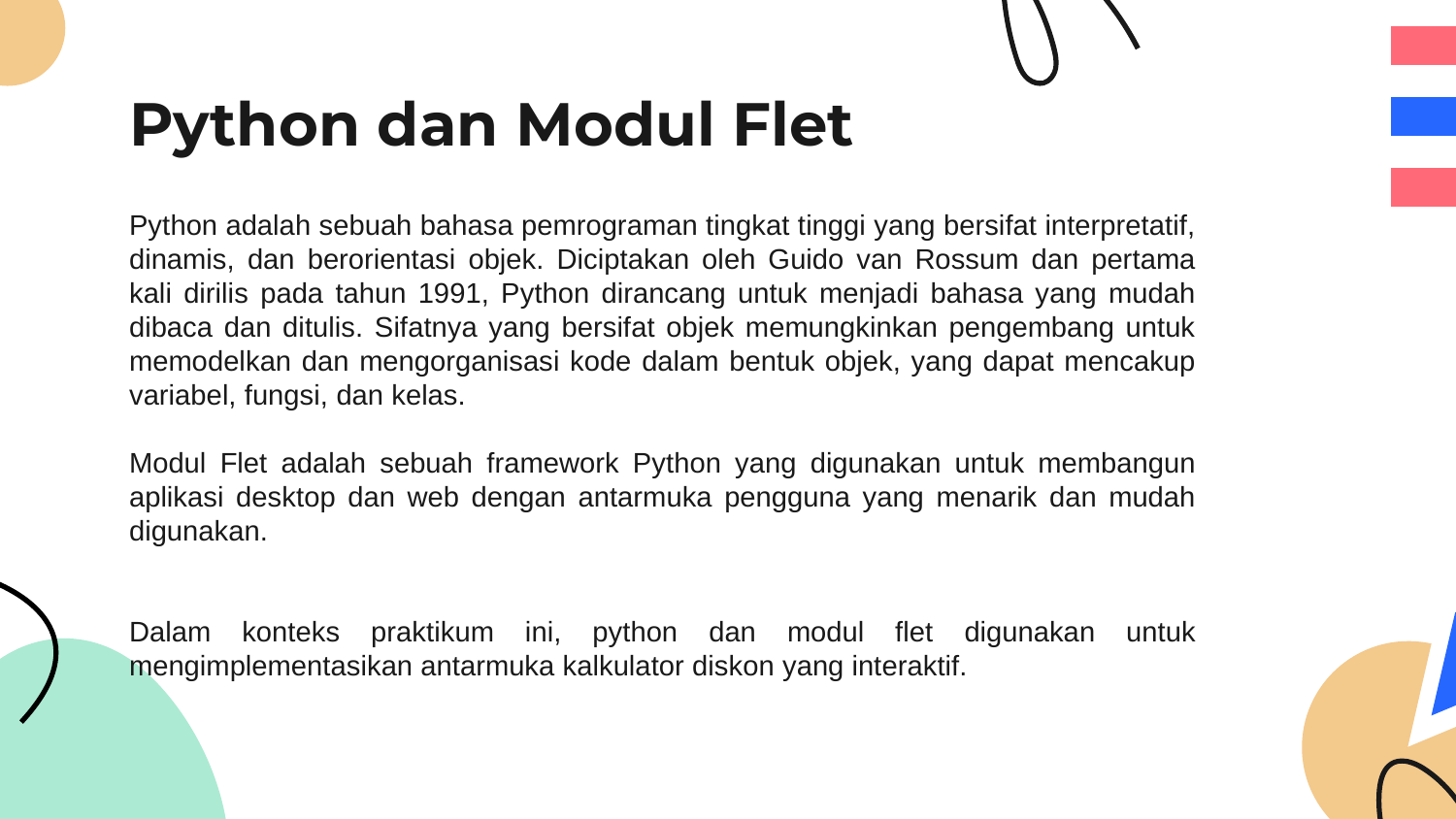

# Python dan Modul Flet
Python adalah sebuah bahasa pemrograman tingkat tinggi yang bersifat interpretatif, dinamis, dan berorientasi objek. Diciptakan oleh Guido van Rossum dan pertama kali dirilis pada tahun 1991, Python dirancang untuk menjadi bahasa yang mudah dibaca dan ditulis. Sifatnya yang bersifat objek memungkinkan pengembang untuk memodelkan dan mengorganisasi kode dalam bentuk objek, yang dapat mencakup variabel, fungsi, dan kelas.

Modul Flet adalah sebuah framework Python yang digunakan untuk membangun aplikasi desktop dan web dengan antarmuka pengguna yang menarik dan mudah digunakan.

Dalam konteks praktikum ini, python dan modul flet digunakan untuk mengimplementasikan antarmuka kalkulator diskon yang interaktif.